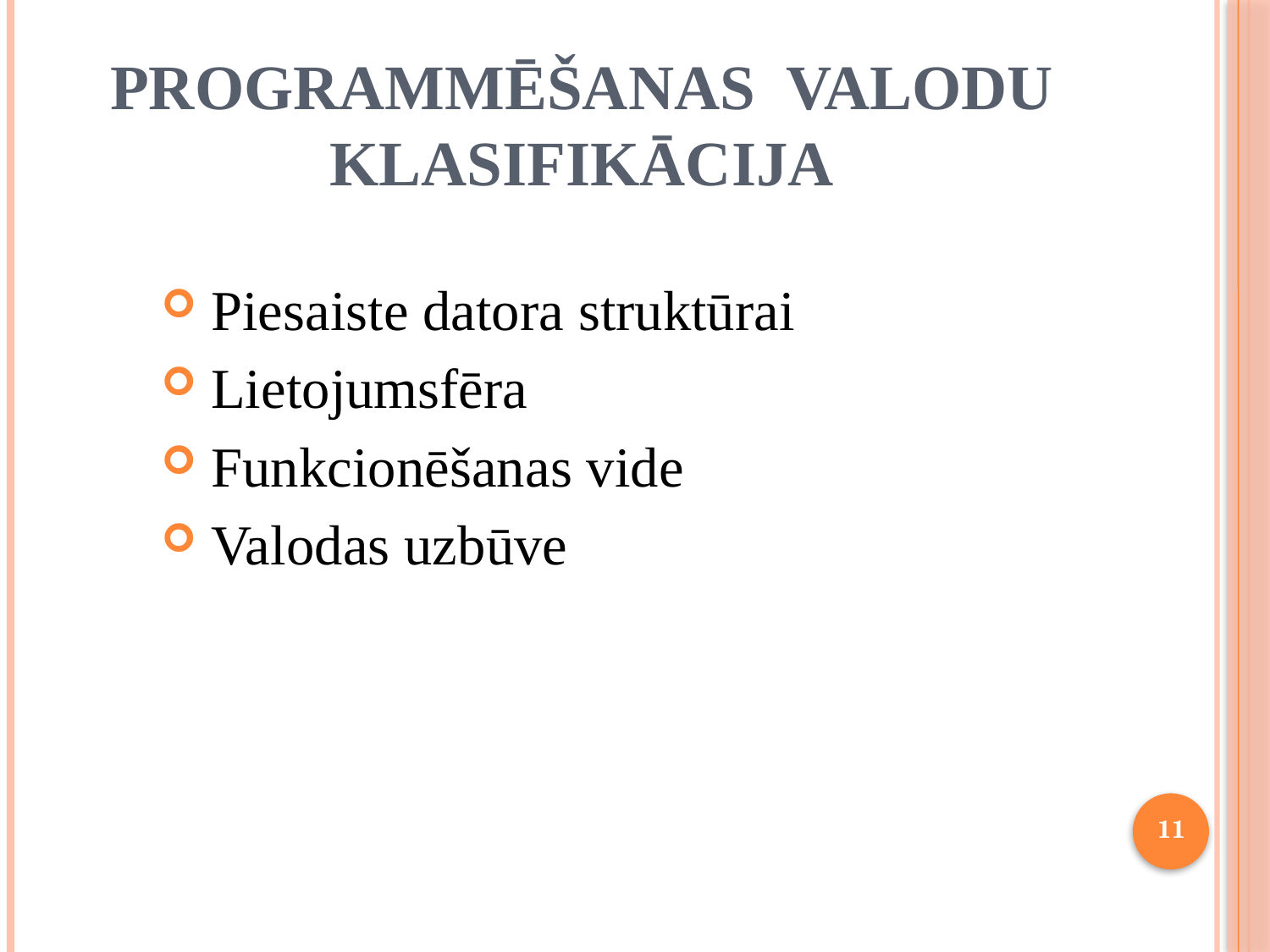

# Programmēšanas  valodu klasifikācija
Piesaiste datora struktūrai
Lietojumsfēra
Funkcionēšanas vide
Valodas uzbūve
11